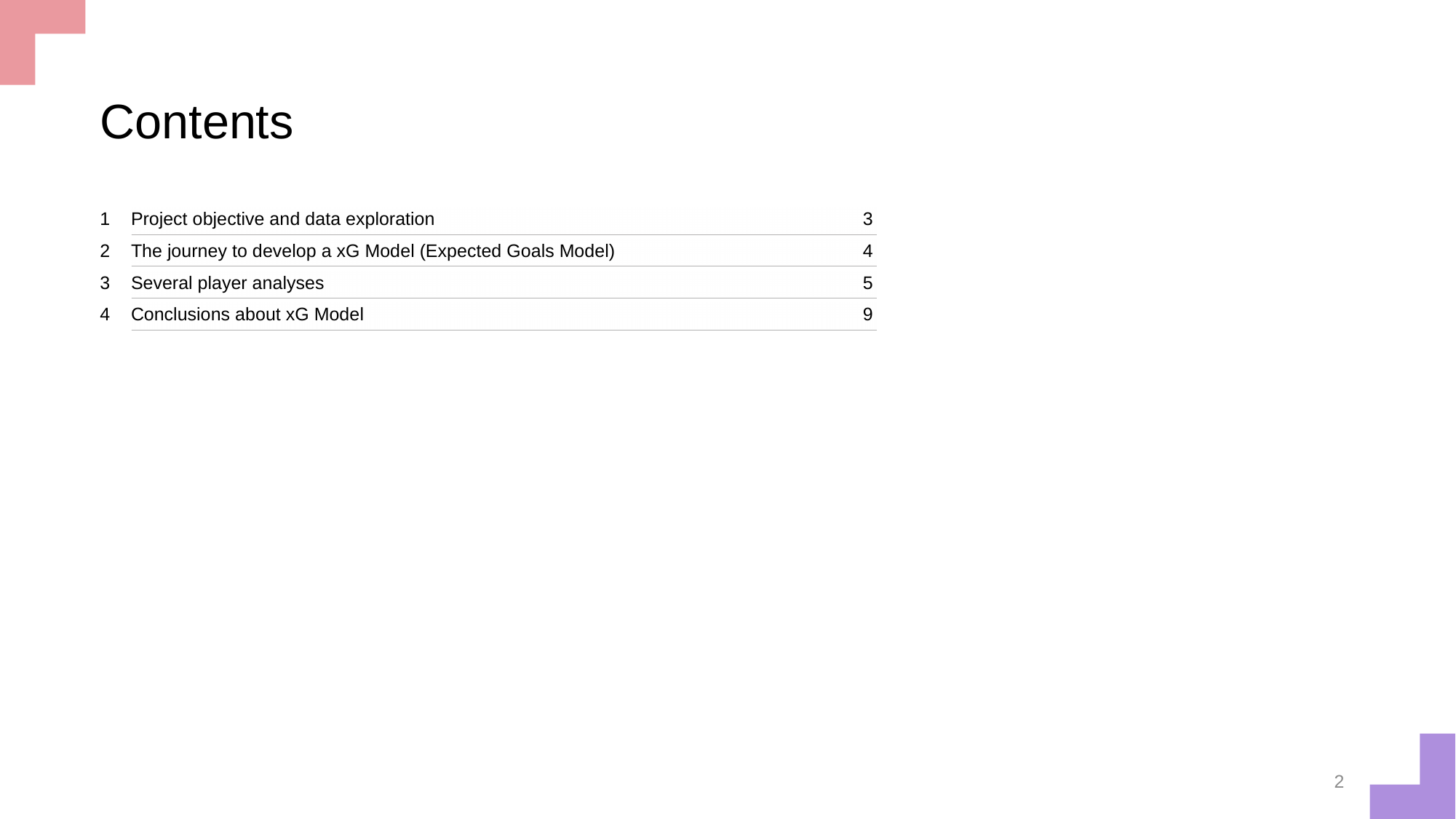

# Contents
3
1
Project objective and data exploration
4
2
The journey to develop a xG Model (Expected Goals Model)
5
3
Several player analyses
9
4
Conclusions about xG Model
2